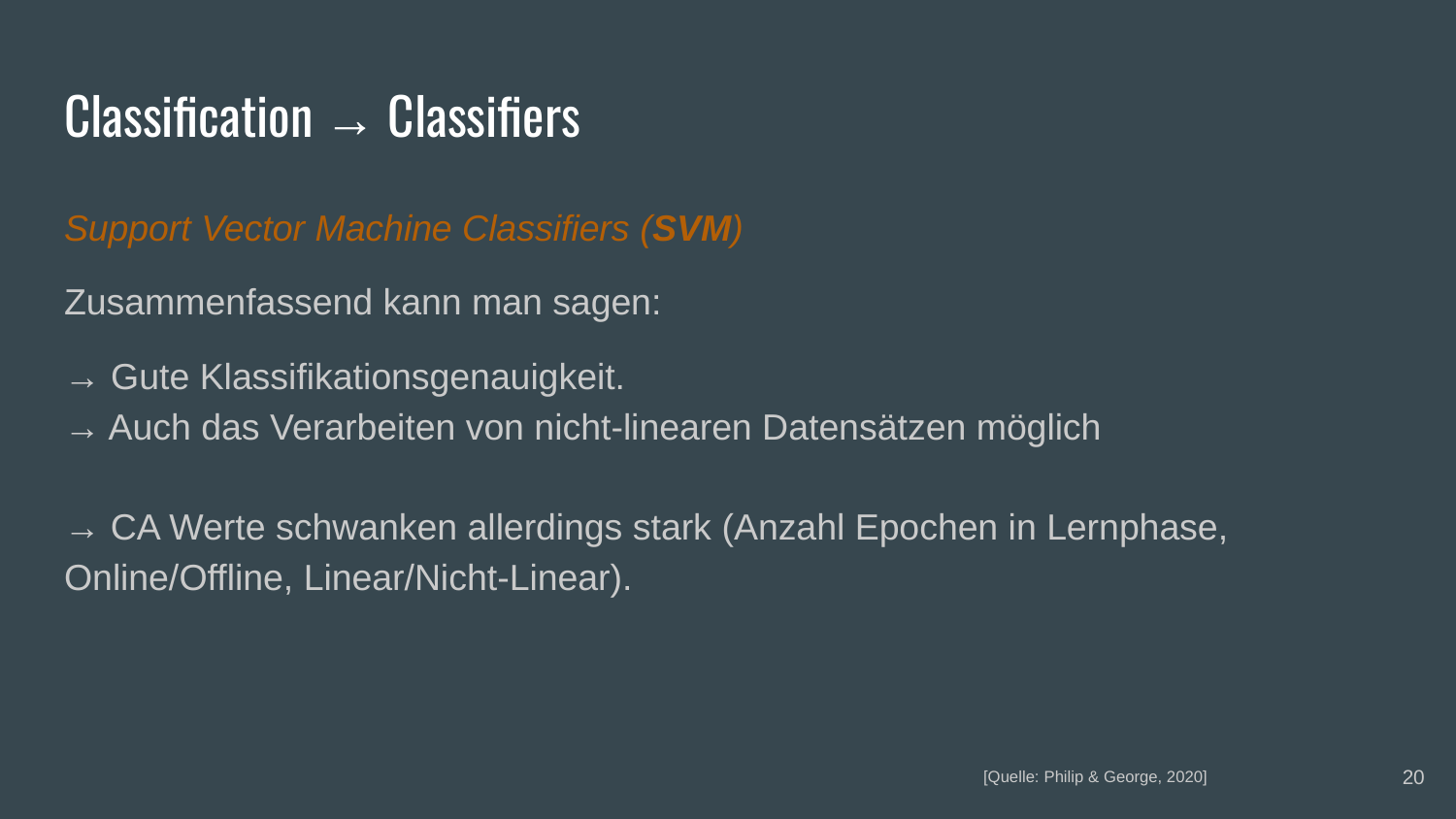

# Classification → Classifiers
Support Vector Machine Classifiers (SVM)
Zusammenfassend kann man sagen:
→ Gute Klassifikationsgenauigkeit.
→ Auch das Verarbeiten von nicht-linearen Datensätzen möglich
→ CA Werte schwanken allerdings stark (Anzahl Epochen in Lernphase, Online/Offline, Linear/Nicht-Linear).
20
[Quelle: Philip & George, 2020]